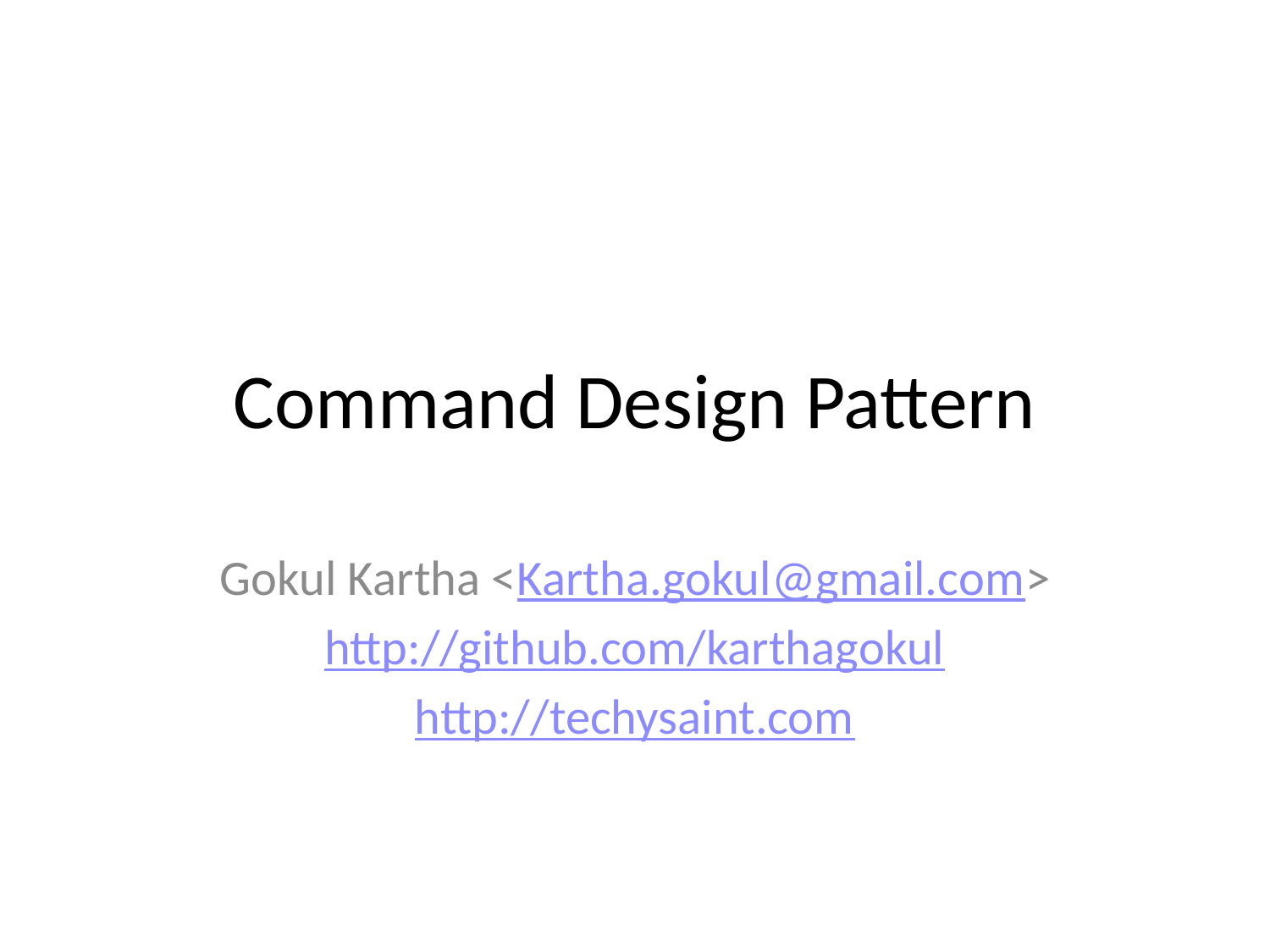

# Command Design Pattern
Gokul Kartha <Kartha.gokul@gmail.com>
http://github.com/karthagokul
http://techysaint.com